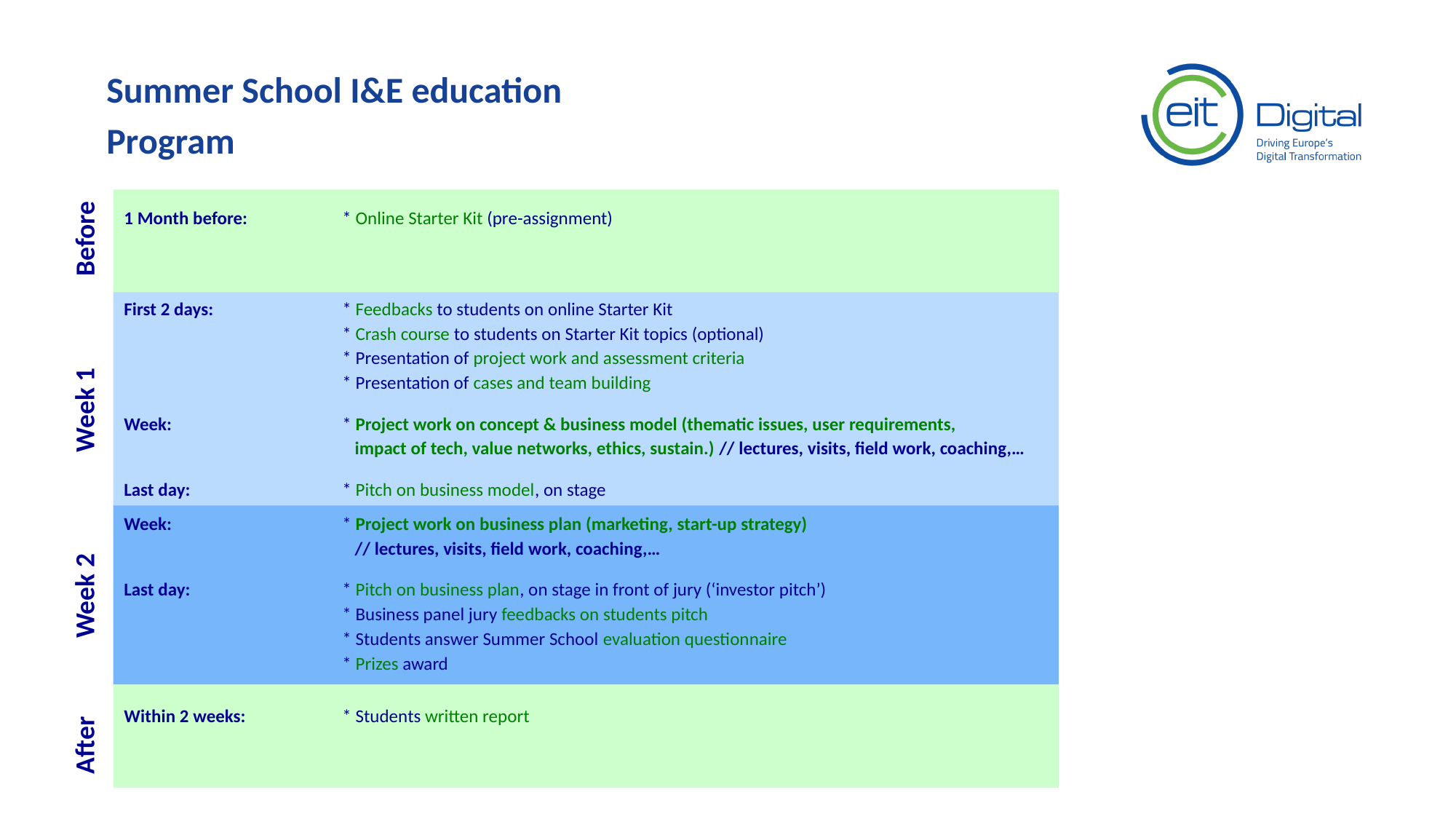

Summer School I&E education
Program

1 Month before:	* Online Starter Kit (pre-assignment)
Before
First 2 days:		* Feedbacks to students on online Starter Kit
		* Crash course to students on Starter Kit topics (optional)
		* Presentation of project work and assessment criteria
		* Presentation of cases and team building

Week:		* Project work on concept & business model (thematic issues, user requirements,             		   impact of tech, value networks, ethics, sustain.) // lectures, visits, field work, coaching,…

Last day:		* Pitch on business model, on stage

Week 1
Week:		* Project work on business plan (marketing, start-up strategy)
		   // lectures, visits, field work, coaching,…

Last day:		* Pitch on business plan, on stage in front of jury (‘investor pitch’)
		* Business panel jury feedbacks on students pitch
		* Students answer Summer School evaluation questionnaire
		* Prizes award

Week 2

Within 2 weeks:	* Students written report
After